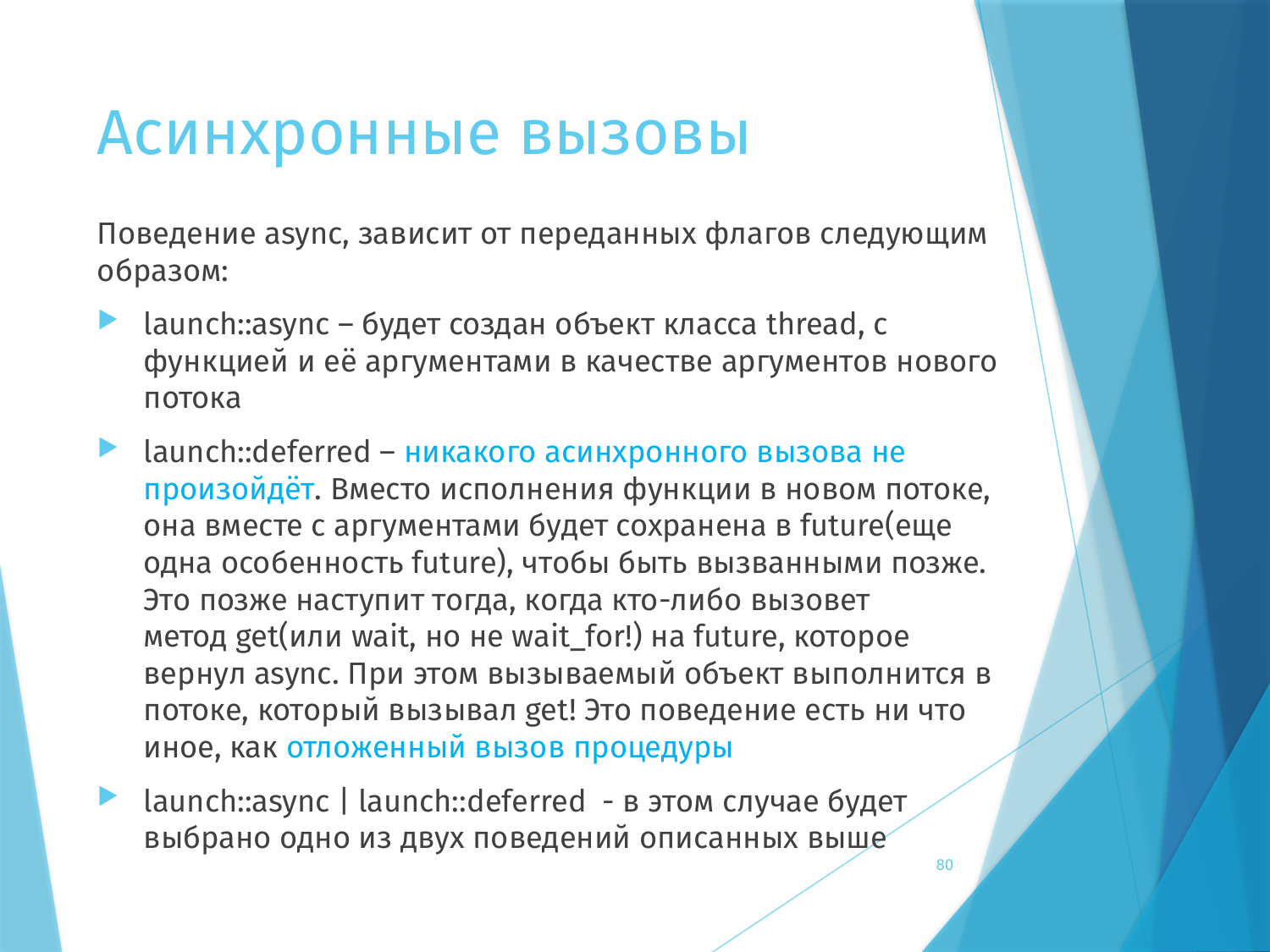

# Асинхронные вызовы
Поведение async, зависит от переданных флагов следующим образом:
launch::async – будет создан объект класса thread, с функцией и её аргументами в качестве аргументов нового потока
launch::deferred – никакого асинхронного вызова не произойдёт. Вместо исполнения функции в новом потоке, она вместе с аргументами будет сохранена в future(еще одна особенность future), чтобы быть вызванными позже. Это позже наступит тогда, когда кто-либо вызовет метод get(или wait, но не wait_for!) на future, которое вернул async. При этом вызываемый объект выполнится в потоке, который вызывал get! Это поведение есть ни что иное, как отложенный вызов процедуры
launch::async | launch::deferred  - в этом случае будет выбрано одно из двух поведений описанных выше
80